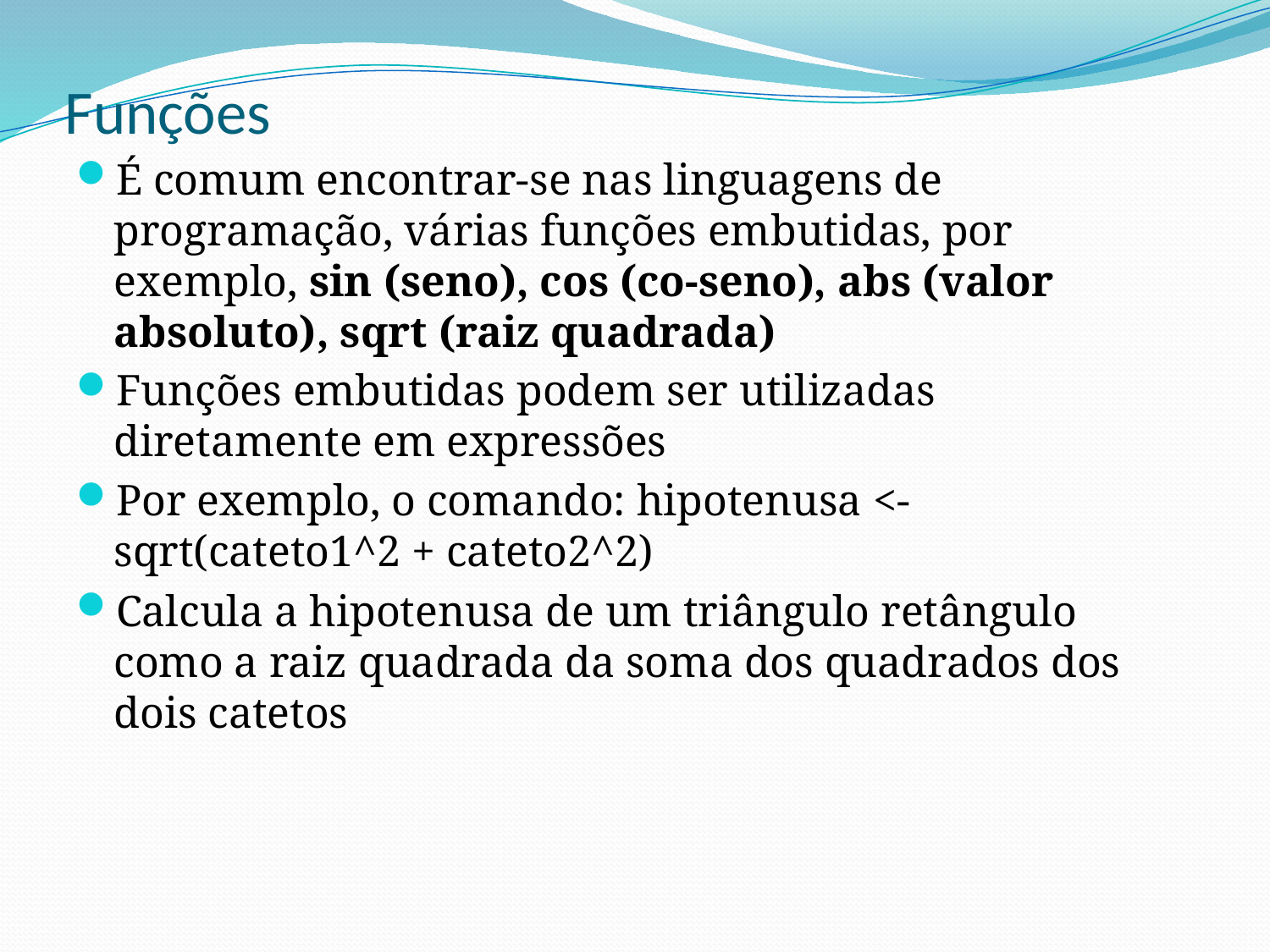

# Funções
É comum encontrar-se nas linguagens de programação, várias funções embutidas, por exemplo, sin (seno), cos (co-seno), abs (valor absoluto), sqrt (raiz quadrada)
Funções embutidas podem ser utilizadas diretamente em expressões
Por exemplo, o comando: hipotenusa <- sqrt(cateto1^2 + cateto2^2)
Calcula a hipotenusa de um triângulo retângulo como a raiz quadrada da soma dos quadrados dos dois catetos